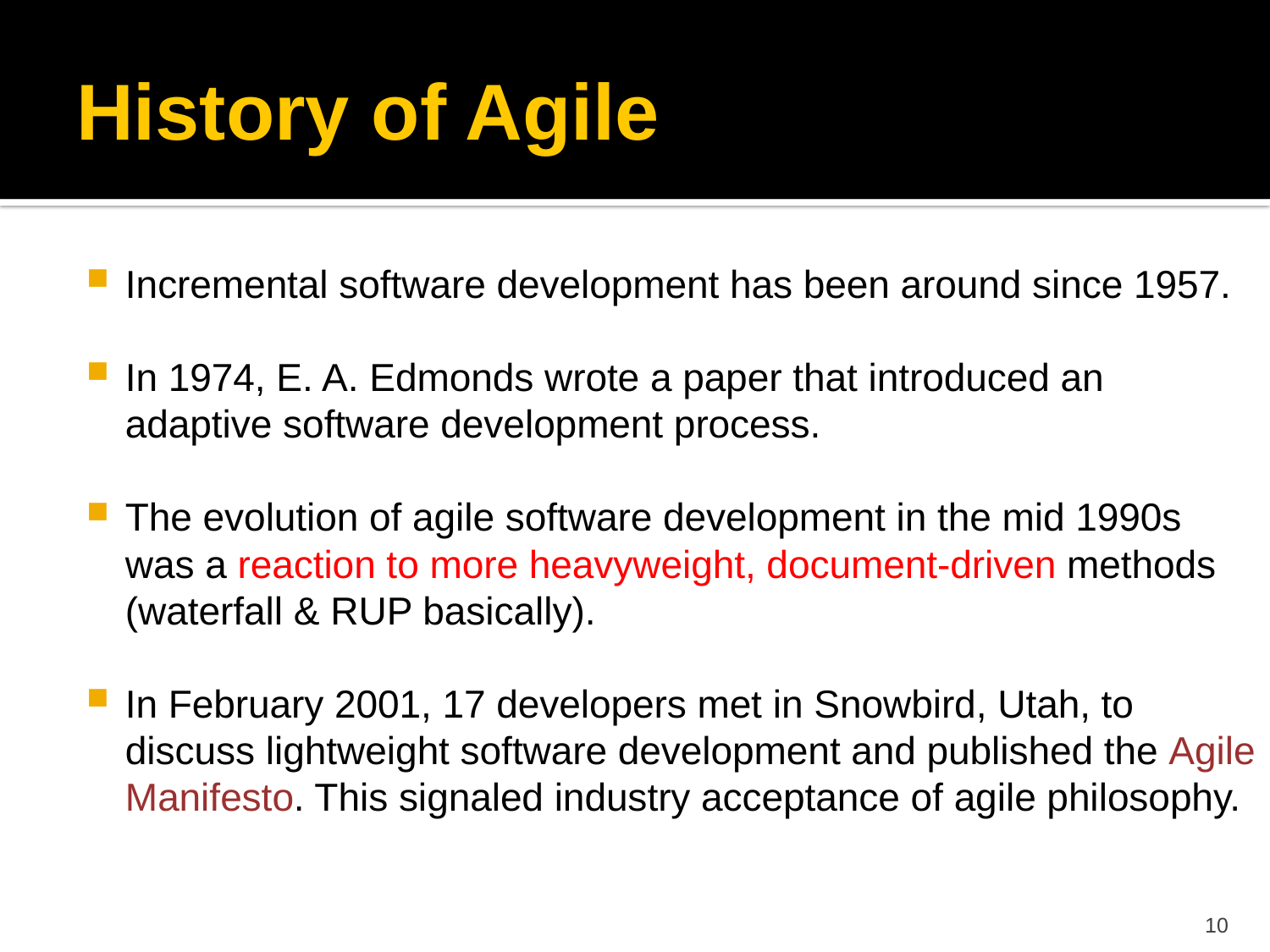

# History of Agile
Incremental software development has been around since 1957.

In 1974, E. A. Edmonds wrote a paper that introduced an adaptive software development process.

The evolution of agile software development in the mid 1990s was a reaction to more heavyweight, document-driven methods (waterfall & RUP basically).

In February 2001, 17 developers met in Snowbird, Utah, to discuss lightweight software development and published the Agile Manifesto. This signaled industry acceptance of agile philosophy.

10